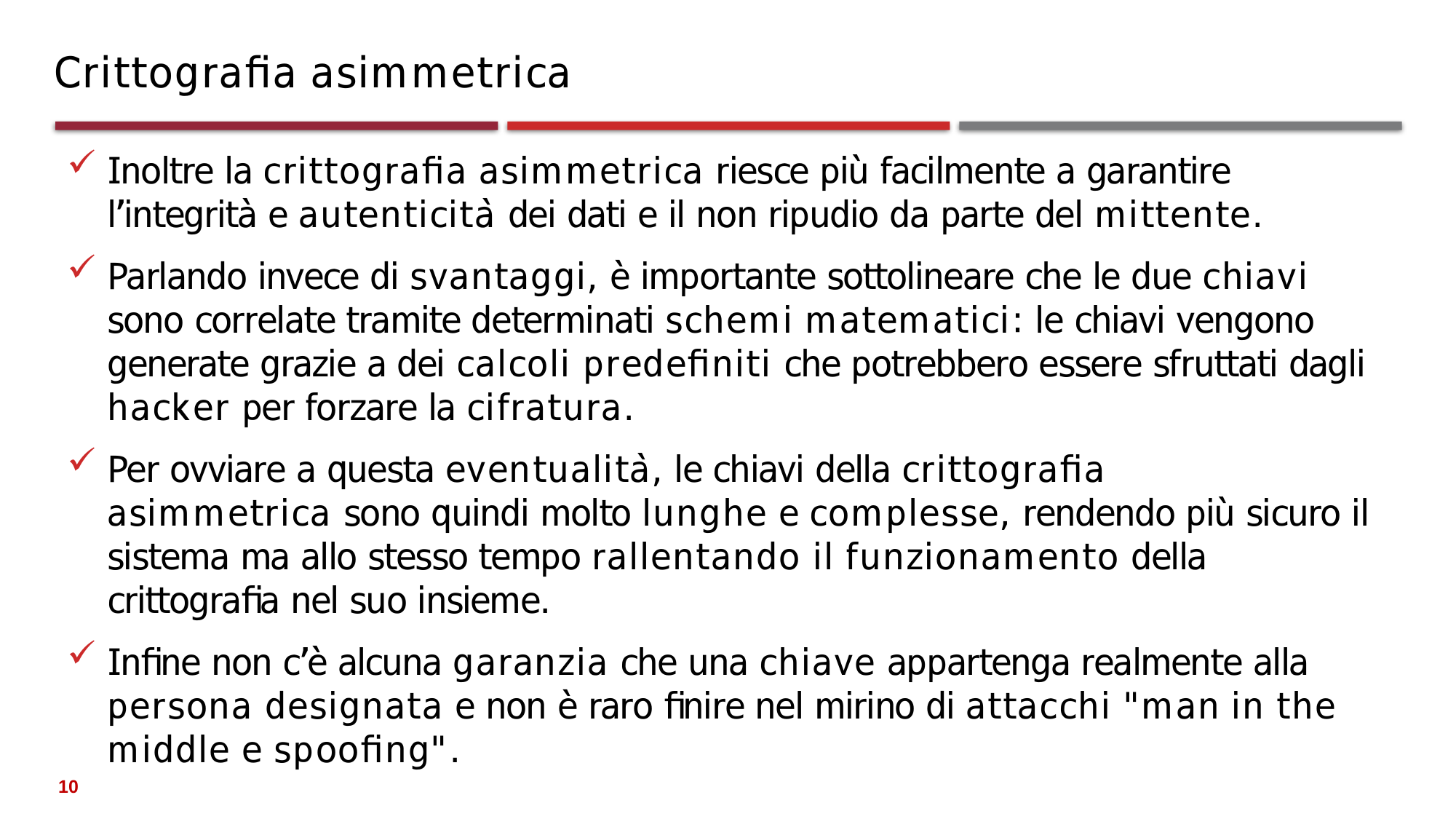

# Crittografia asimmetrica
Inoltre la crittografia asimmetrica riesce più facilmente a garantire l’integrità e autenticità dei dati e il non ripudio da parte del mittente.
Parlando invece di svantaggi, è importante sottolineare che le due chiavi sono correlate tramite determinati schemi matematici: le chiavi vengono generate grazie a dei calcoli predefiniti che potrebbero essere sfruttati dagli hacker per forzare la cifratura.
Per ovviare a questa eventualità, le chiavi della crittografia asimmetrica sono quindi molto lunghe e complesse, rendendo più sicuro il sistema ma allo stesso tempo rallentando il funzionamento della crittografia nel suo insieme.
Infine non c’è alcuna garanzia che una chiave appartenga realmente alla persona designata e non è raro finire nel mirino di attacchi "man in the middle e spoofing".
10